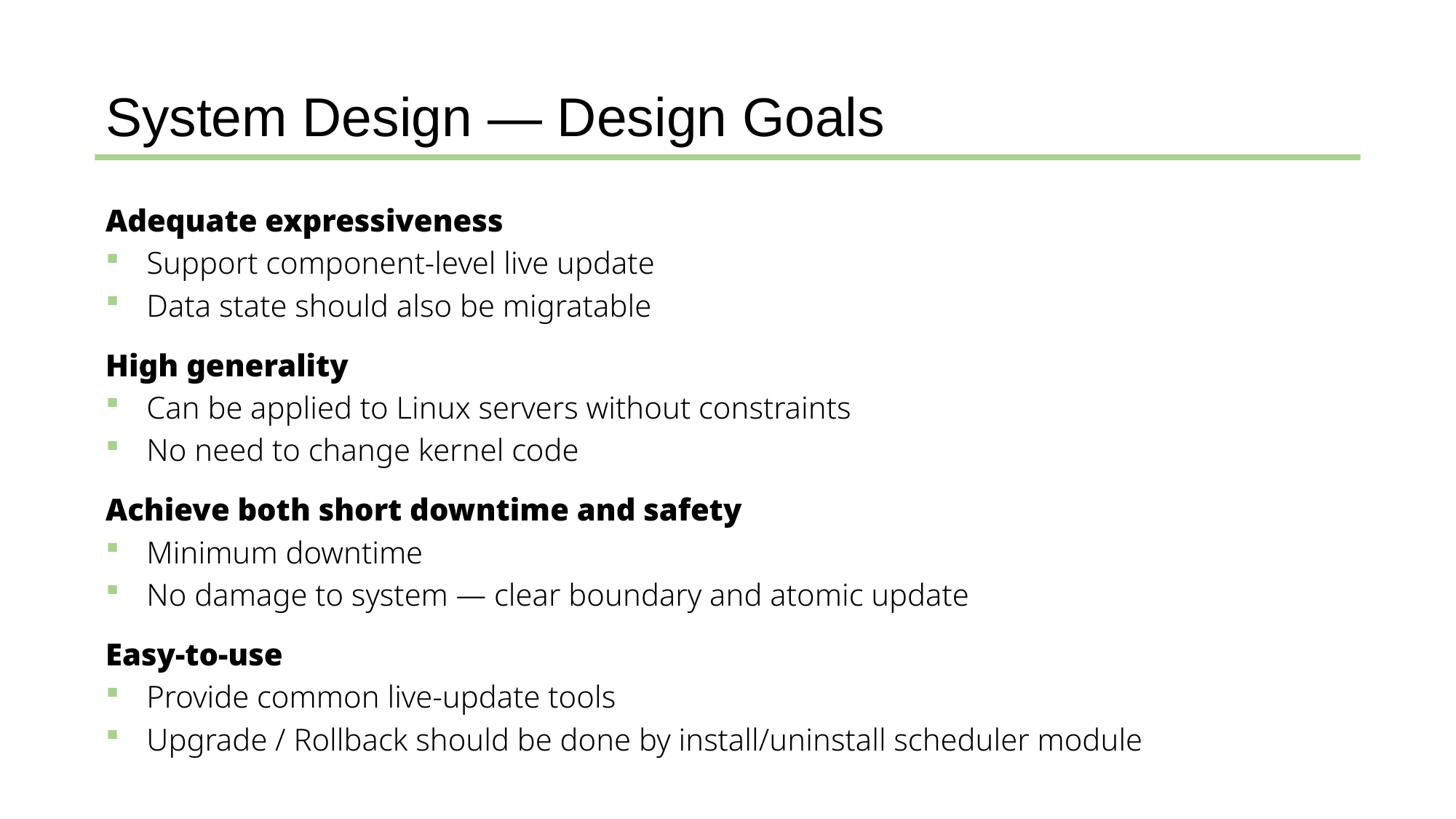

System Design — Design Goals

Adequate expressiveness
Support component-level live update
Data state should also be migratable
High generality
Can be applied to Linux servers without constraints
No need to change kernel code
Achieve both short downtime and safety
Minimum downtime
No damage to system — clear boundary and atomic update
Easy-to-use
Provide common live-update tools
Upgrade / Rollback should be done by install/uninstall scheduler module